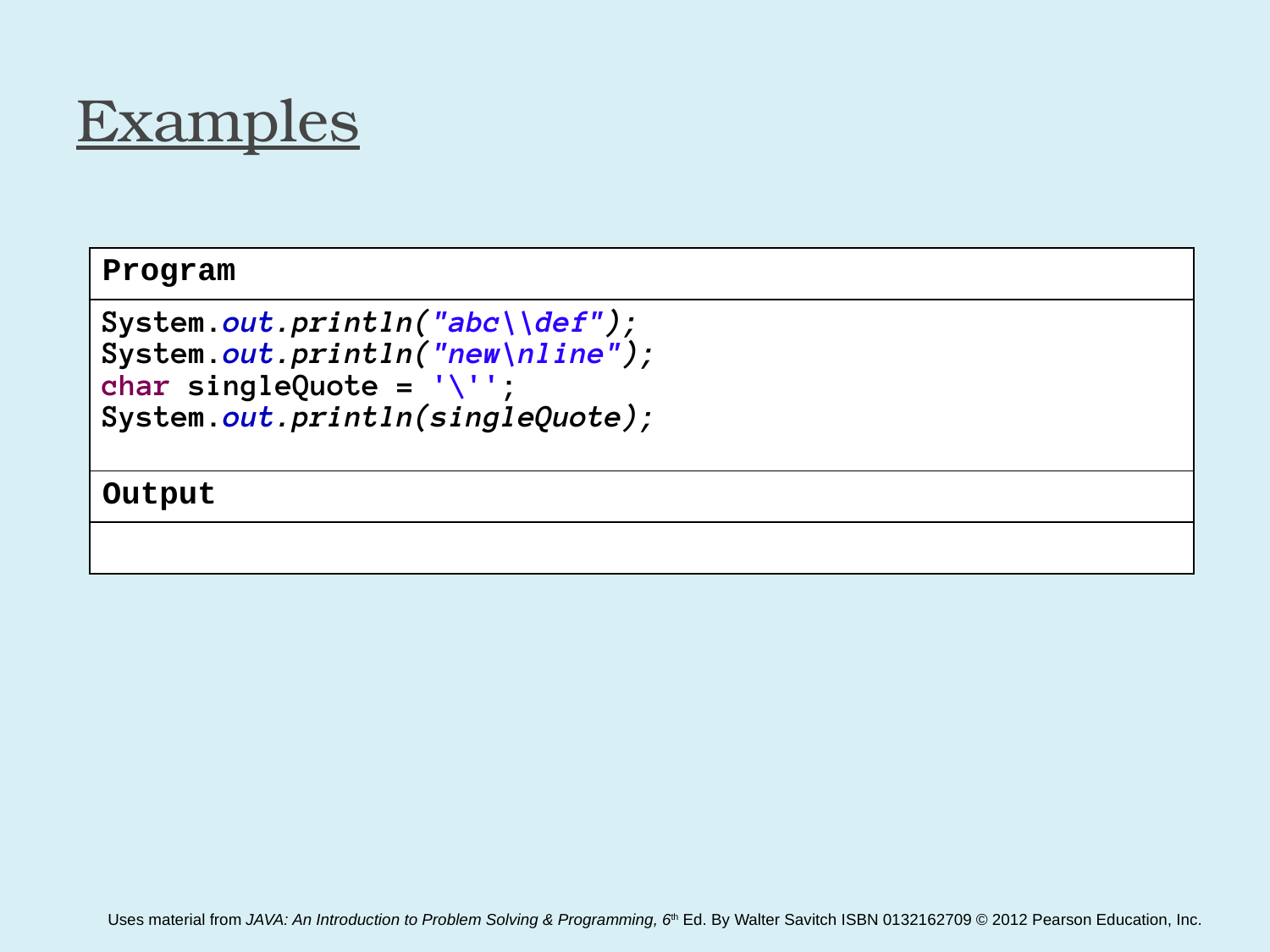

# Examples
| Program |
| --- |
| System.out.println("abc\\def"); System.out.println("new\nline"); char singleQuote = '\''; System.out.println(singleQuote); |
| Output |
|  |